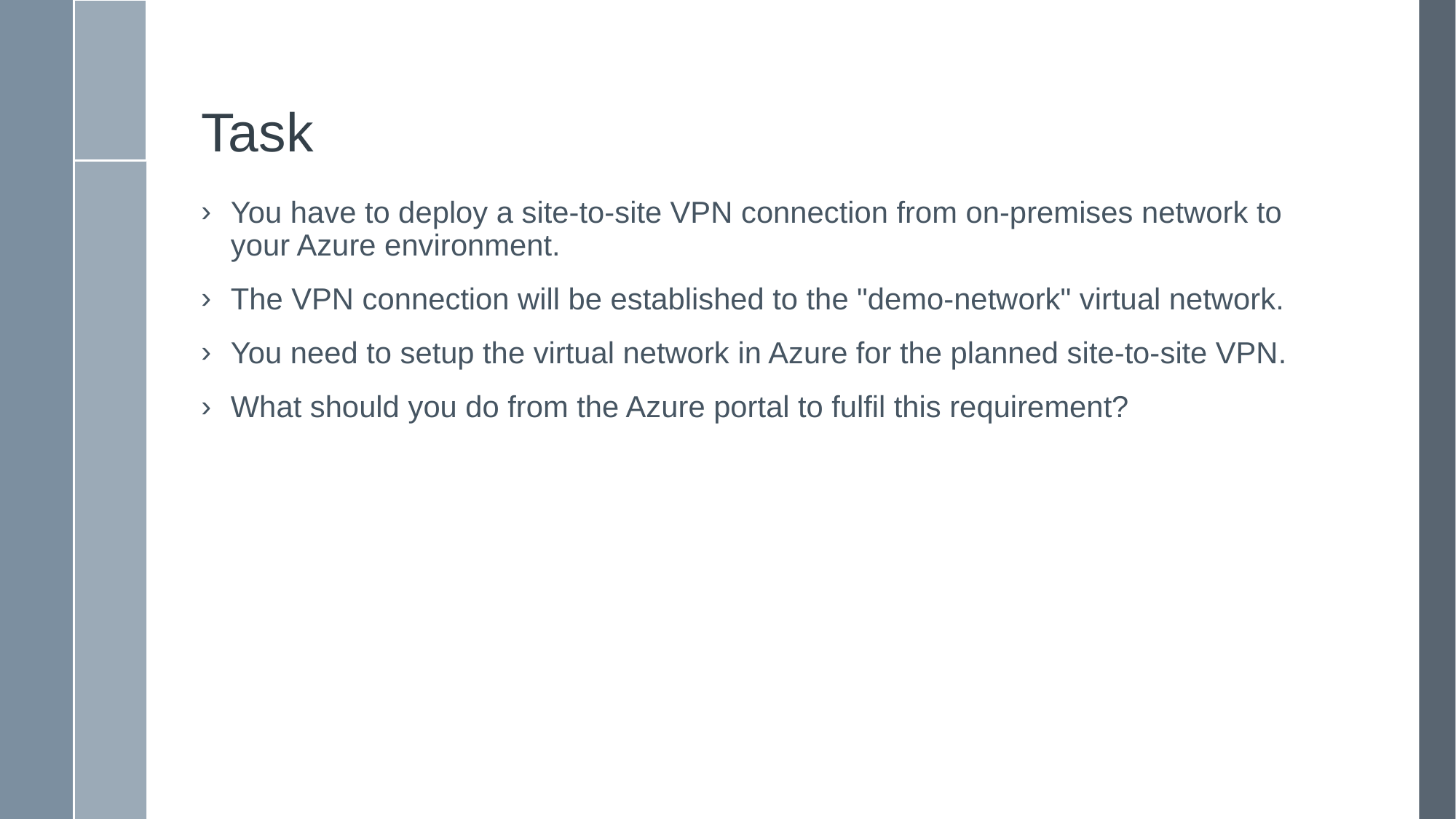

# Task
You have to deploy a site-to-site VPN connection from on-premises network to your Azure environment.
The VPN connection will be established to the "demo-network" virtual network.
You need to setup the virtual network in Azure for the planned site-to-site VPN.
What should you do from the Azure portal to fulfil this requirement?